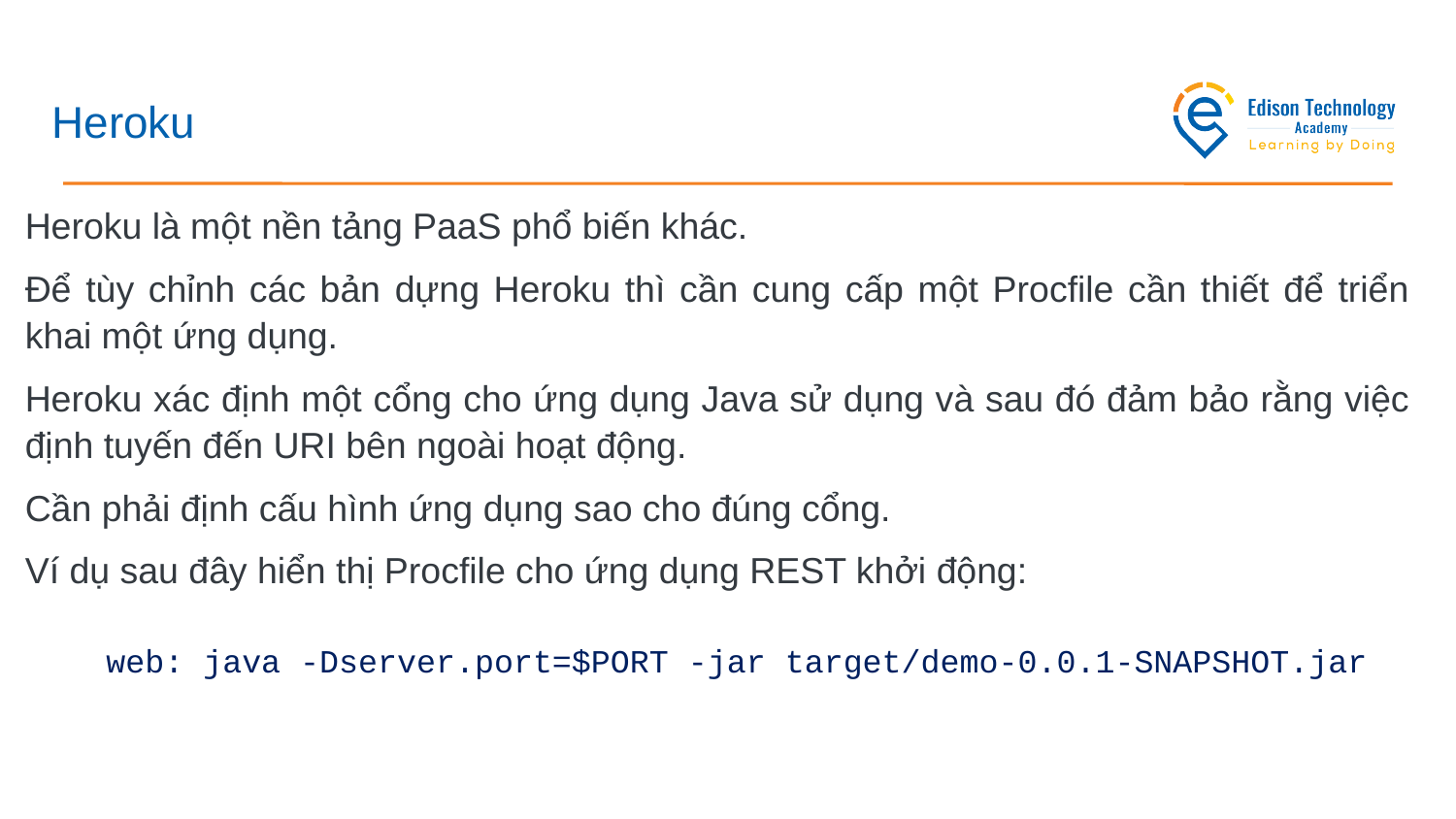

# Heroku
Heroku là một nền tảng PaaS phổ biến khác.
Để tùy chỉnh các bản dựng Heroku thì cần cung cấp một Procfile cần thiết để triển khai một ứng dụng.
Heroku xác định một cổng cho ứng dụng Java sử dụng và sau đó đảm bảo rằng việc định tuyến đến URI bên ngoài hoạt động.
Cần phải định cấu hình ứng dụng sao cho đúng cổng.
Ví dụ sau đây hiển thị Procfile cho ứng dụng REST khởi động:
web: java -Dserver.port=$PORT -jar target/demo-0.0.1-SNAPSHOT.jar